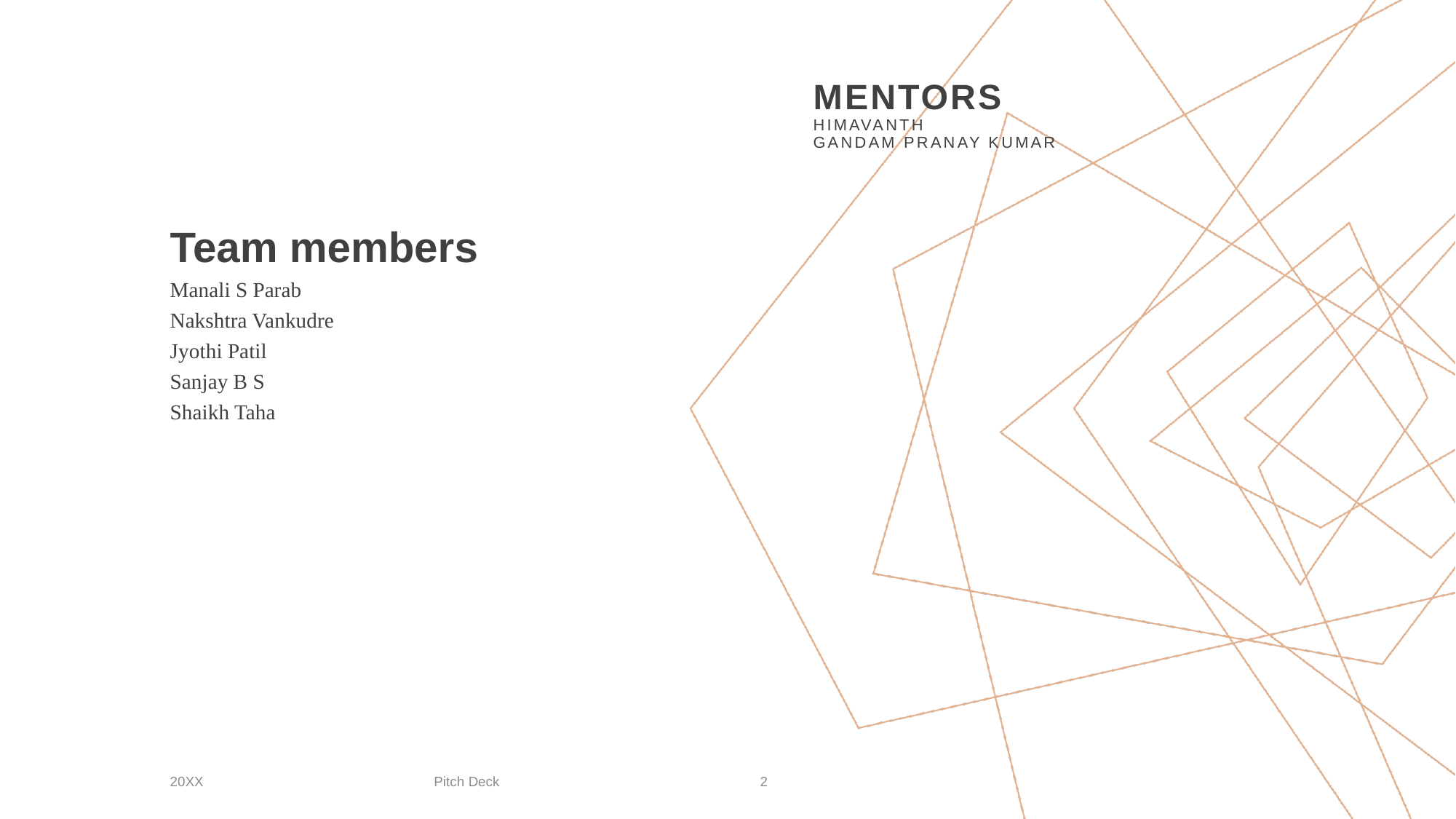

# Mentors Himavanth Gandam Pranay Kumar
Team members
Manali S Parab
Nakshtra Vankudre
Jyothi Patil
Sanjay B S
Shaikh Taha
Pitch Deck
20XX
2